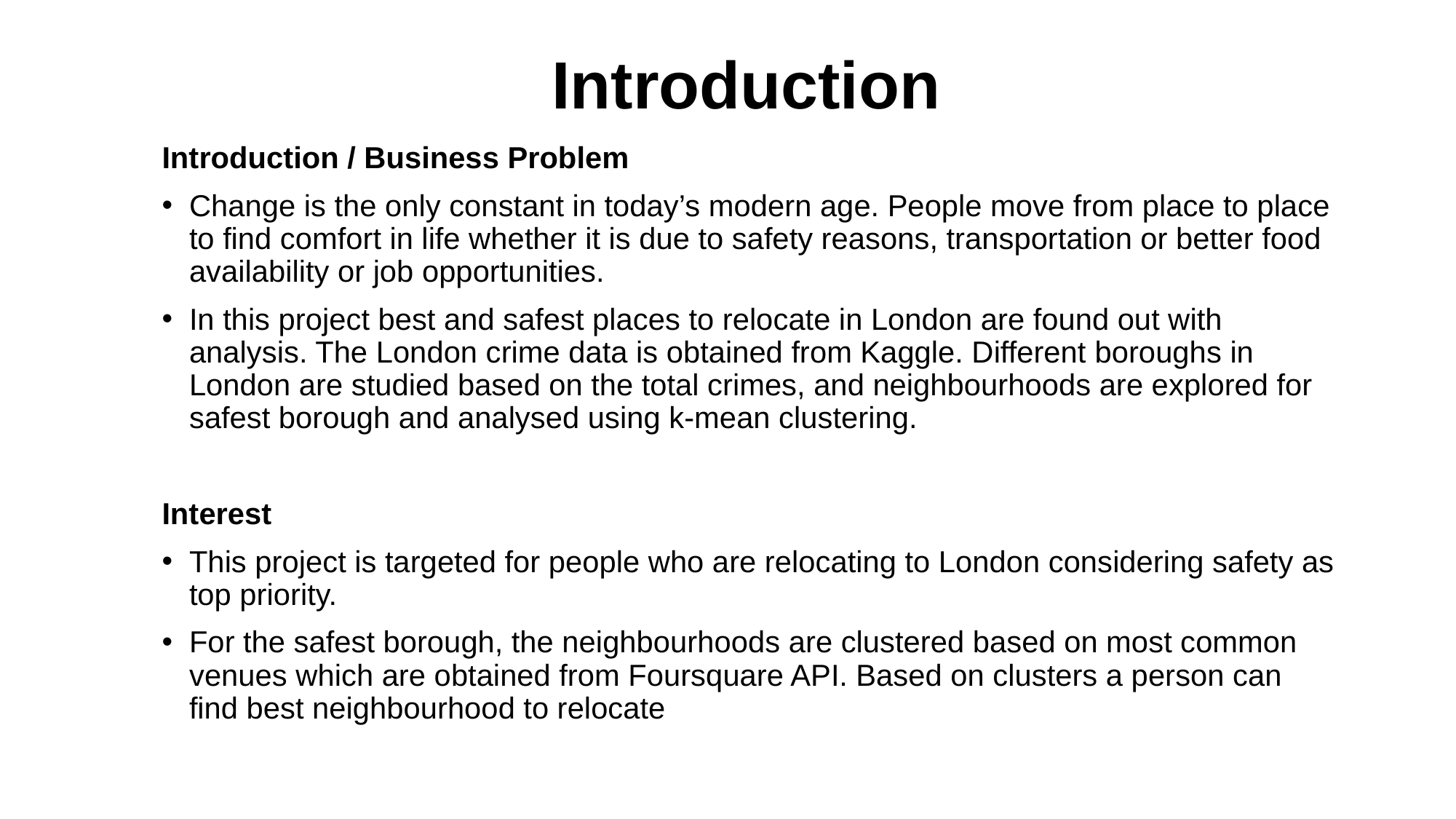

# Introduction
Introduction / Business Problem
Change is the only constant in today’s modern age. People move from place to place to find comfort in life whether it is due to safety reasons, transportation or better food availability or job opportunities.
In this project best and safest places to relocate in London are found out with analysis. The London crime data is obtained from Kaggle. Different boroughs in London are studied based on the total crimes, and neighbourhoods are explored for safest borough and analysed using k-mean clustering.

Interest
This project is targeted for people who are relocating to London considering safety as top priority.
For the safest borough, the neighbourhoods are clustered based on most common venues which are obtained from Foursquare API. Based on clusters a person can find best neighbourhood to relocate